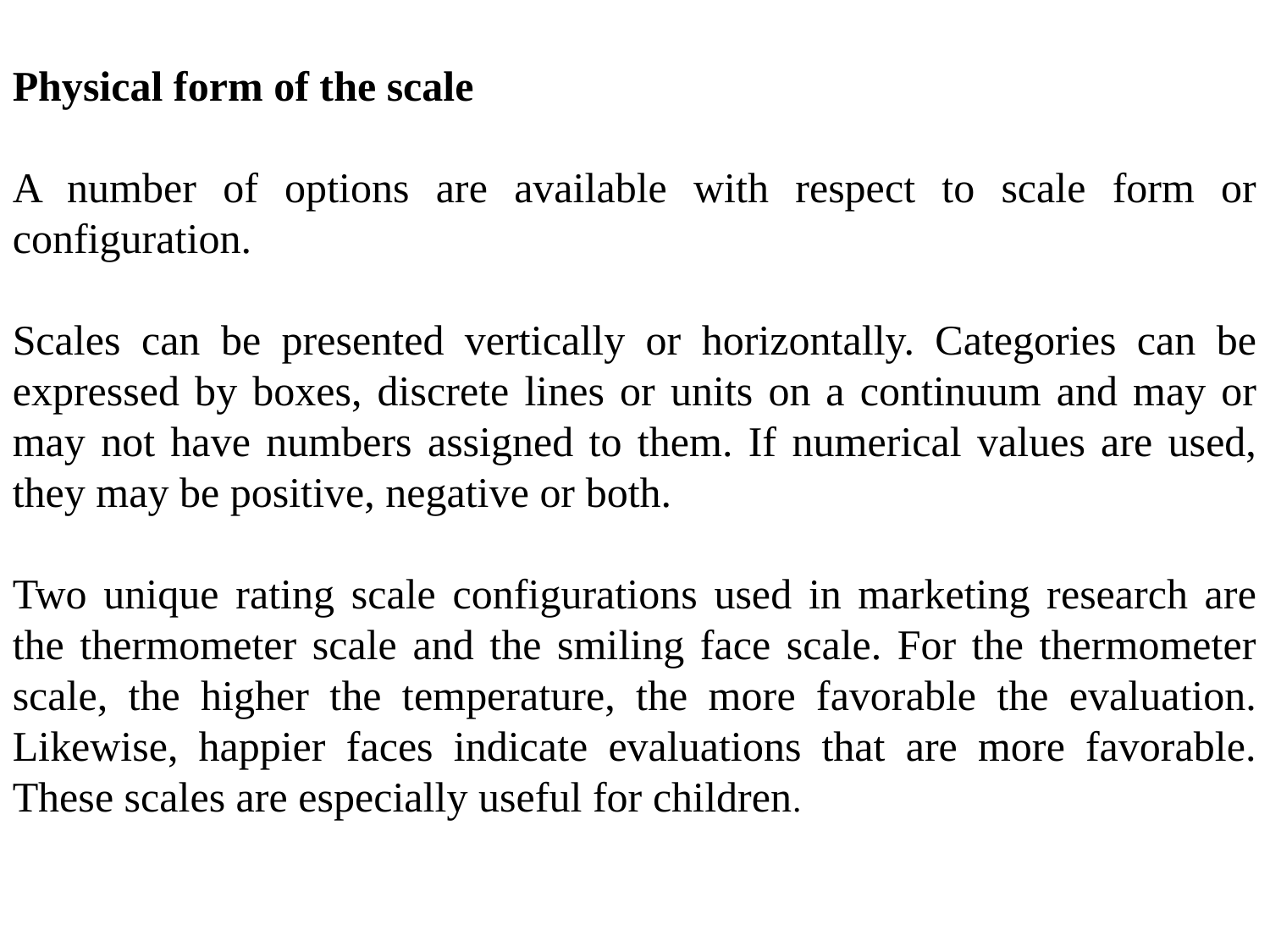

Physical form of the scale

A number of options are available with respect to scale form or configuration.

Scales can be presented vertically or horizontally. Categories can be expressed by boxes, discrete lines or units on a continuum and may or may not have numbers assigned to them. If numerical values are used, they may be positive, negative or both.

Two unique rating scale configurations used in marketing research are the thermometer scale and the smiling face scale. For the thermometer scale, the higher the temperature, the more favorable the evaluation. Likewise, happier faces indicate evaluations that are more favorable. These scales are especially useful for children.